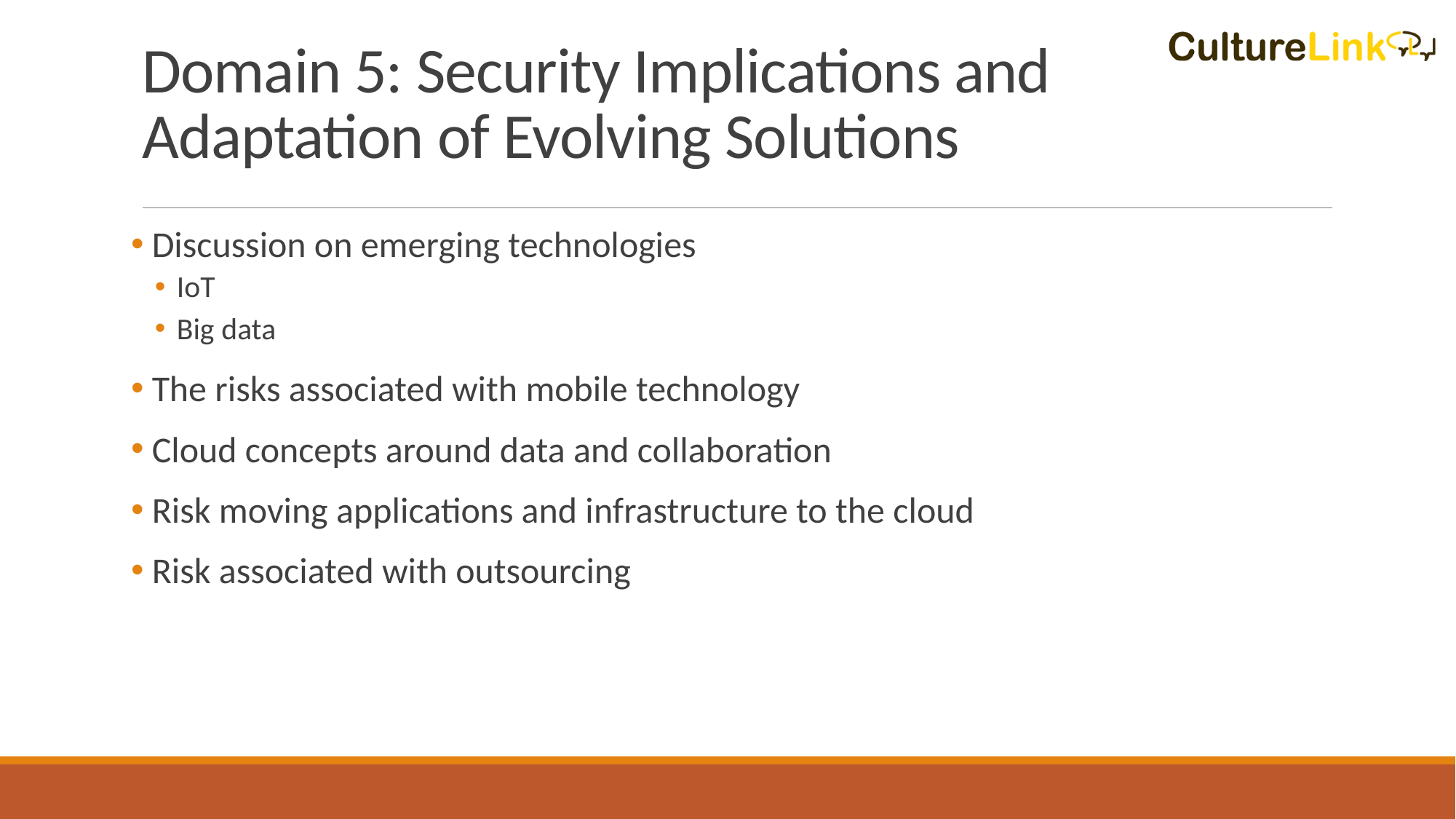

# Domain 5: Security Implications and Adaptation of Evolving Solutions
 Discussion on emerging technologies
IoT
Big data
 The risks associated with mobile technology
 Cloud concepts around data and collaboration
 Risk moving applications and infrastructure to the cloud
 Risk associated with outsourcing